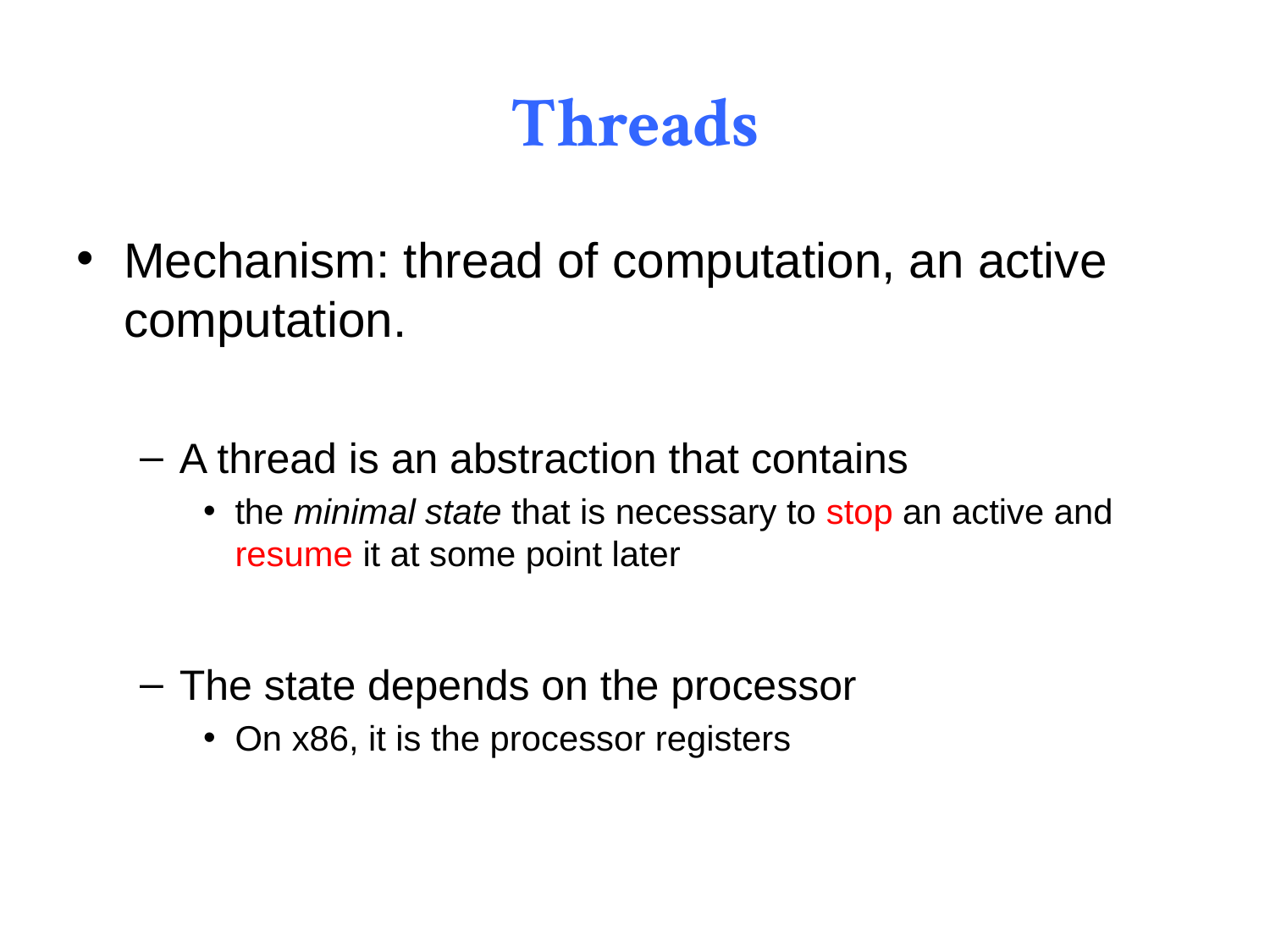

# Threads
Mechanism: thread of computation, an active computation.

A thread is an abstraction that contains
the minimal state that is necessary to stop an active and resume it at some point later

The state depends on the processor
On x86, it is the processor registers